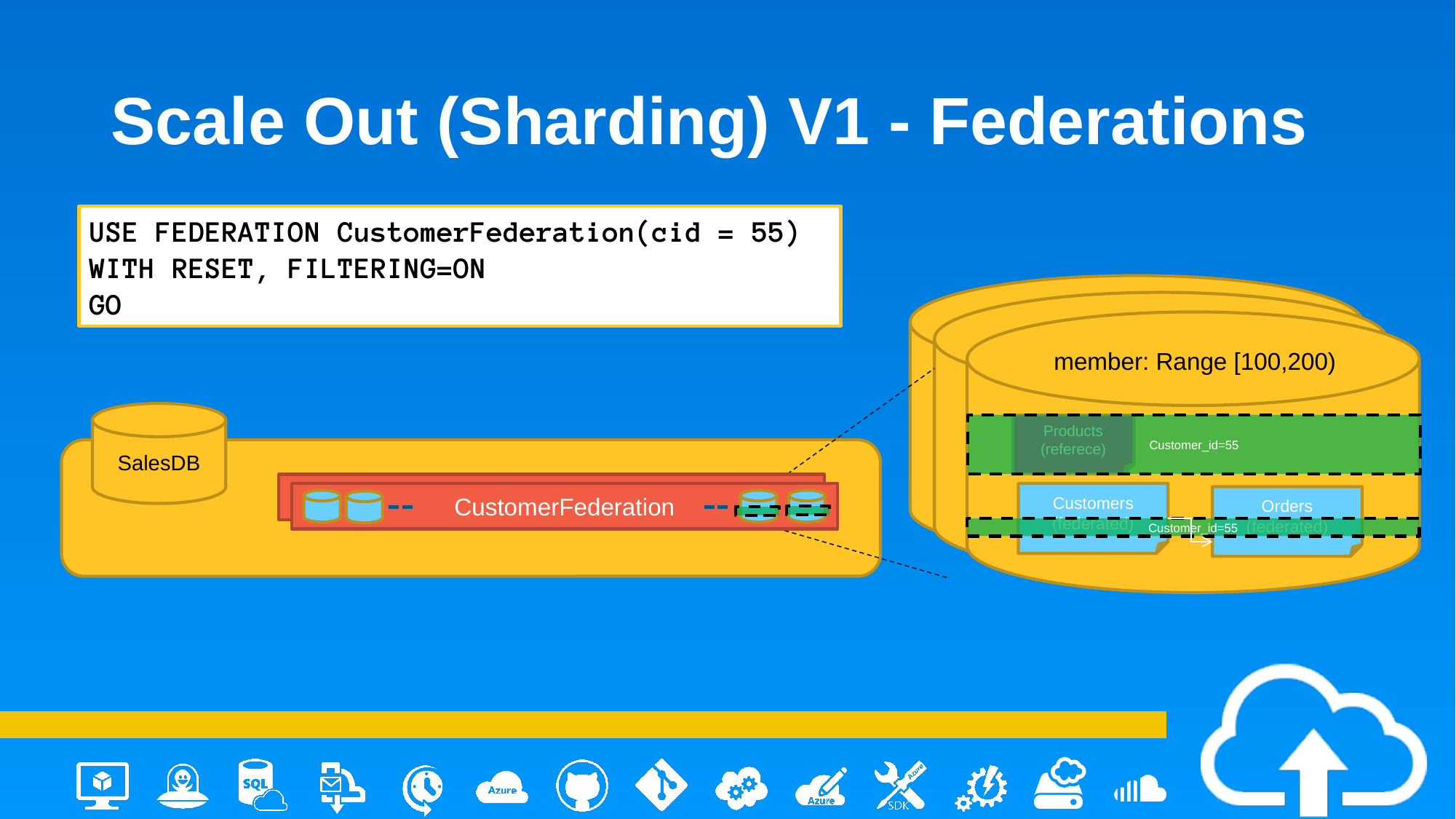

# Scale Out (Sharding) V1 - Federations
USE FEDERATION CustomerFederation(cid = 55) WITH RESET, FILTERING=ON
GO

member: Range [100,200)
SalesDB
Customer_id=55
Products
(referece)

CustomerFederation
CustomerFederation
Customers
(federated)
Orders
(federated)

Customer_id=55
Microsoft Confidential